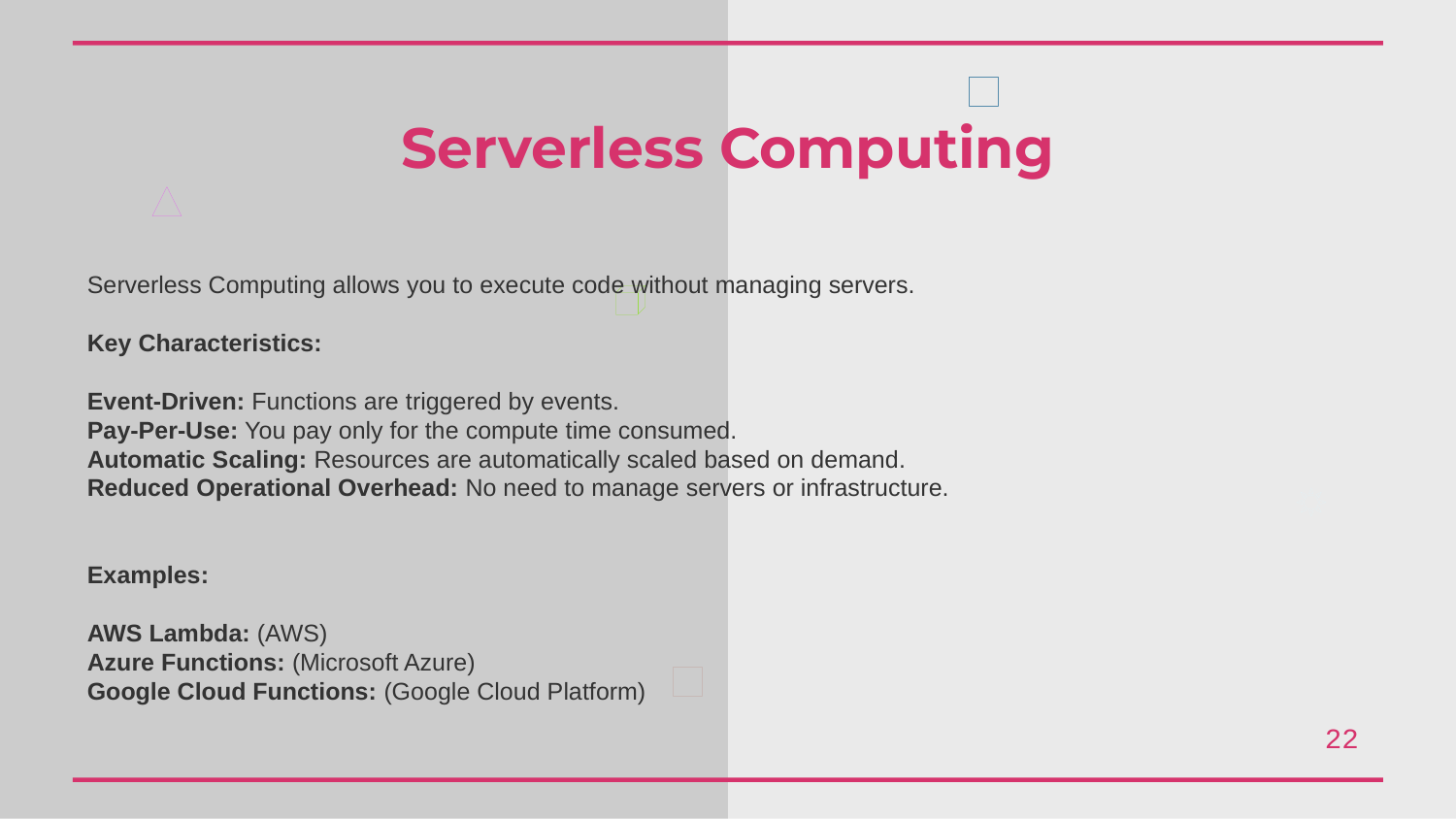

Serverless Computing

Serverless Computing allows you to execute code without managing servers.

Key Characteristics:

Event-Driven: Functions are triggered by events.
Pay-Per-Use: You pay only for the compute time consumed.
Automatic Scaling: Resources are automatically scaled based on demand.
Reduced Operational Overhead: No need to manage servers or infrastructure.

Examples:

AWS Lambda: (AWS)
Azure Functions: (Microsoft Azure)
Google Cloud Functions: (Google Cloud Platform)

22